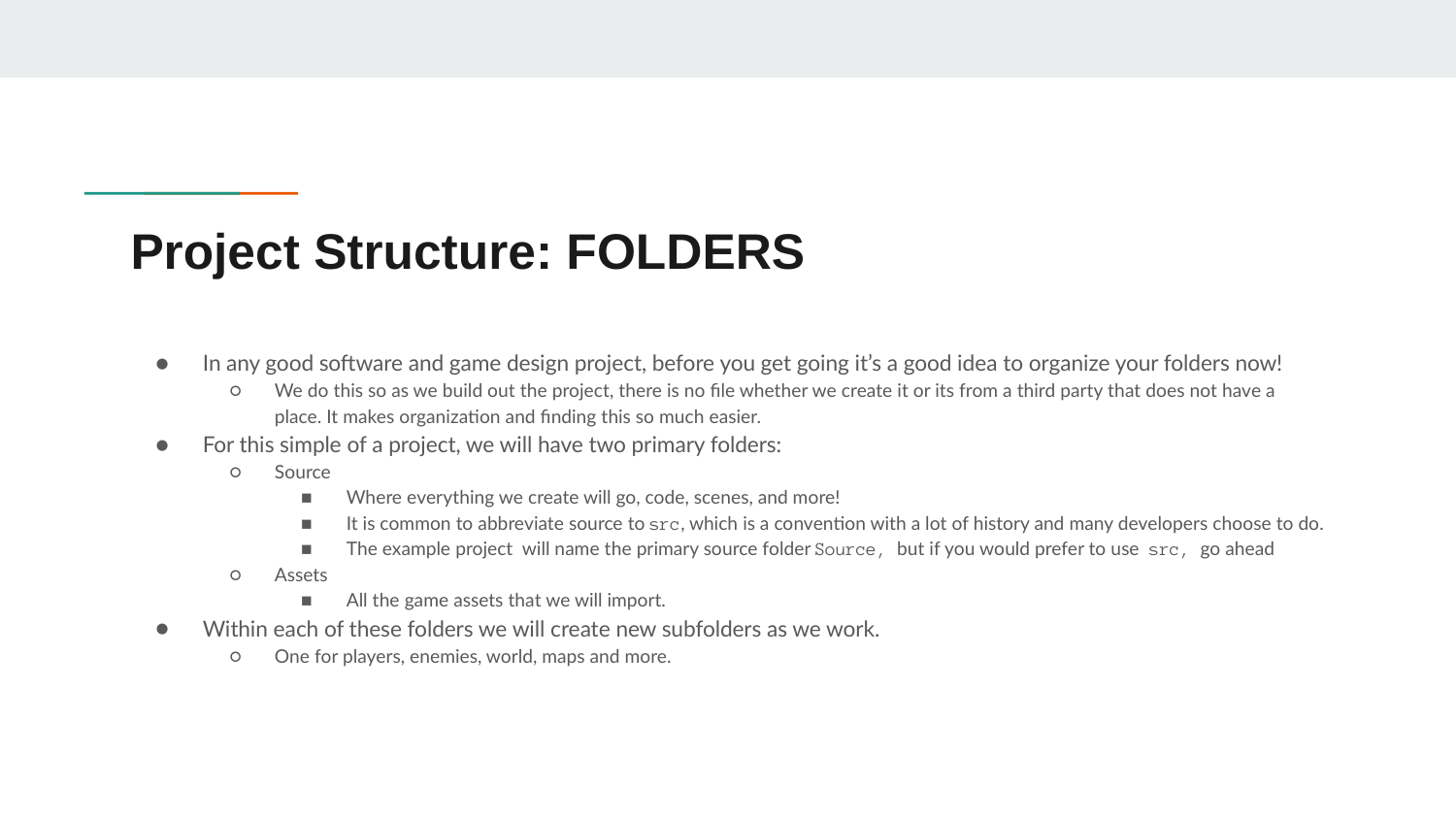

# Project Structure: FOLDERS
In any good software and game design project, before you get going it’s a good idea to organize your folders now!
We do this so as we build out the project, there is no file whether we create it or its from a third party that does not have a place. It makes organization and finding this so much easier.
For this simple of a project, we will have two primary folders:
Source
Where everything we create will go, code, scenes, and more!
It is common to abbreviate source to src, which is a convention with a lot of history and many developers choose to do.
The example project  will name the primary source folder Source, but if you would prefer to use src, go ahead
Assets
All the game assets that we will import.
Within each of these folders we will create new subfolders as we work.
One for players, enemies, world, maps and more.